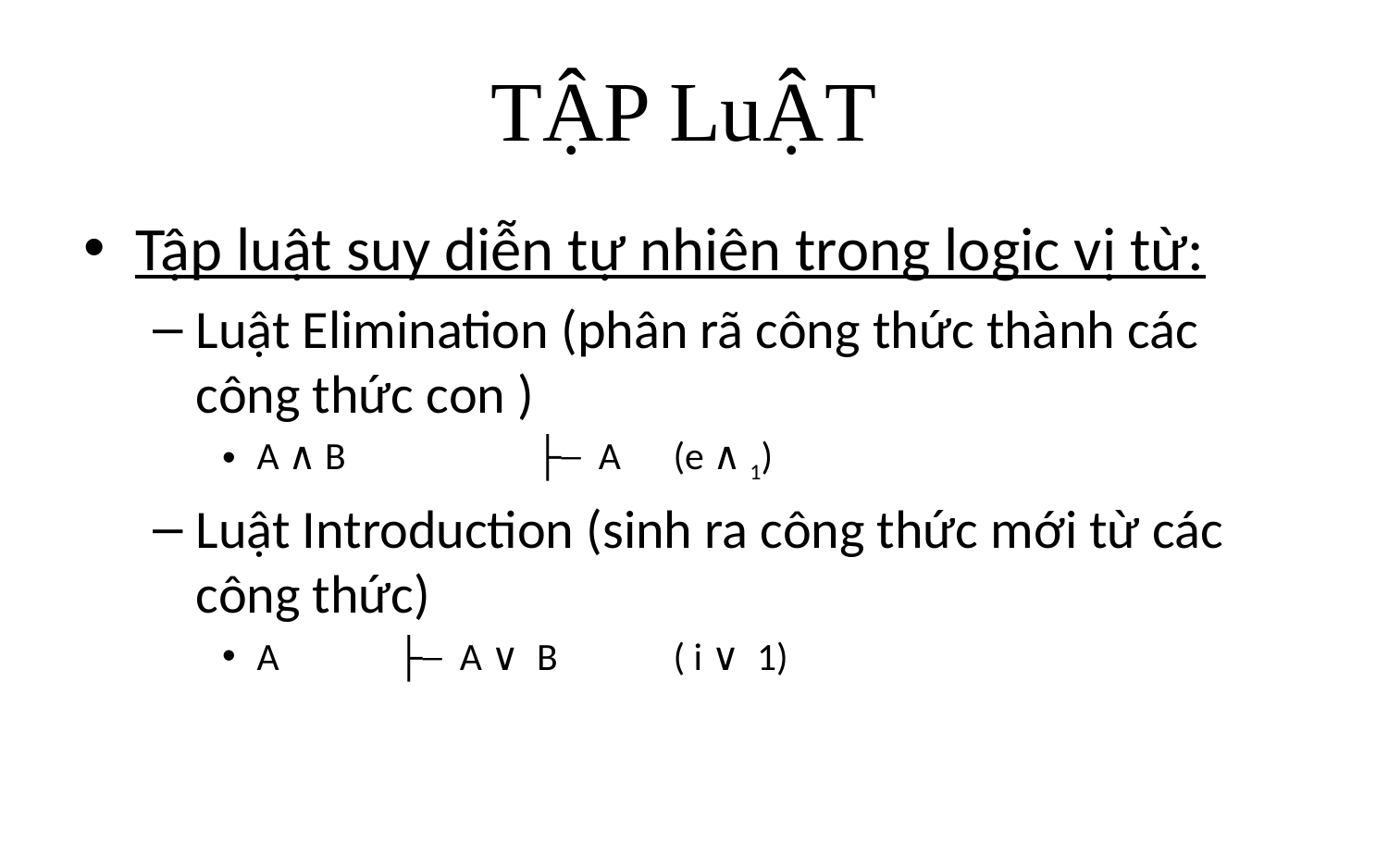

# TẬP LuẬT
Tập luật suy diễn tự nhiên trong logic vị từ:
Luật Elimination (phân rã công thức thành các công thức con )
A ∧ B		├─  A 	(e ∧ 1)
Luật Introduction (sinh ra công thức mới từ các công thức)
A 	├─  A ∨  B 	( i ∨  1)